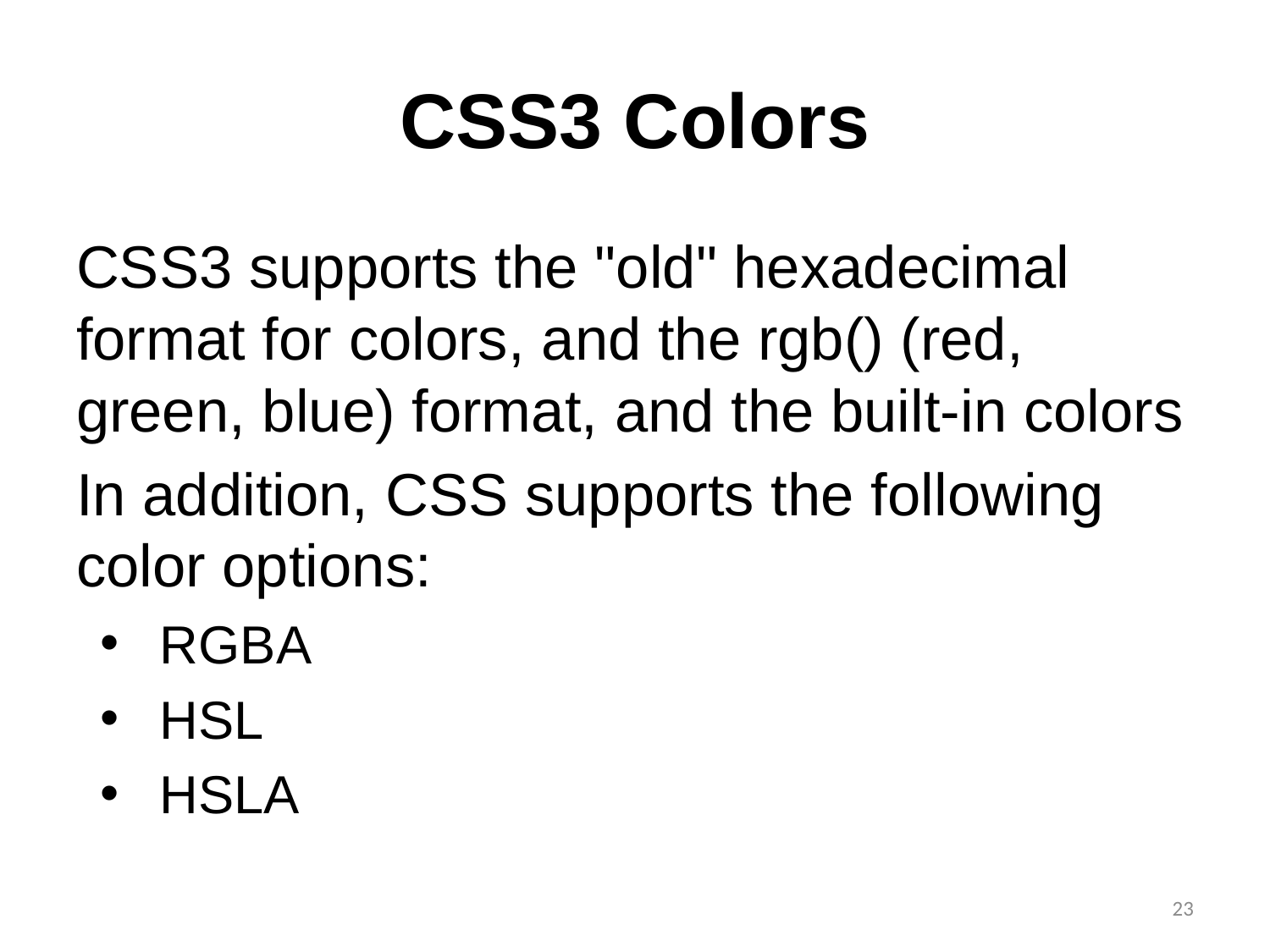

# CSS3 Colors
CSS3 supports the "old" hexadecimal format for colors, and the rgb() (red, green, blue) format, and the built-in colors
In addition, CSS supports the following color options:
RGBA
HSL
HSLA
23